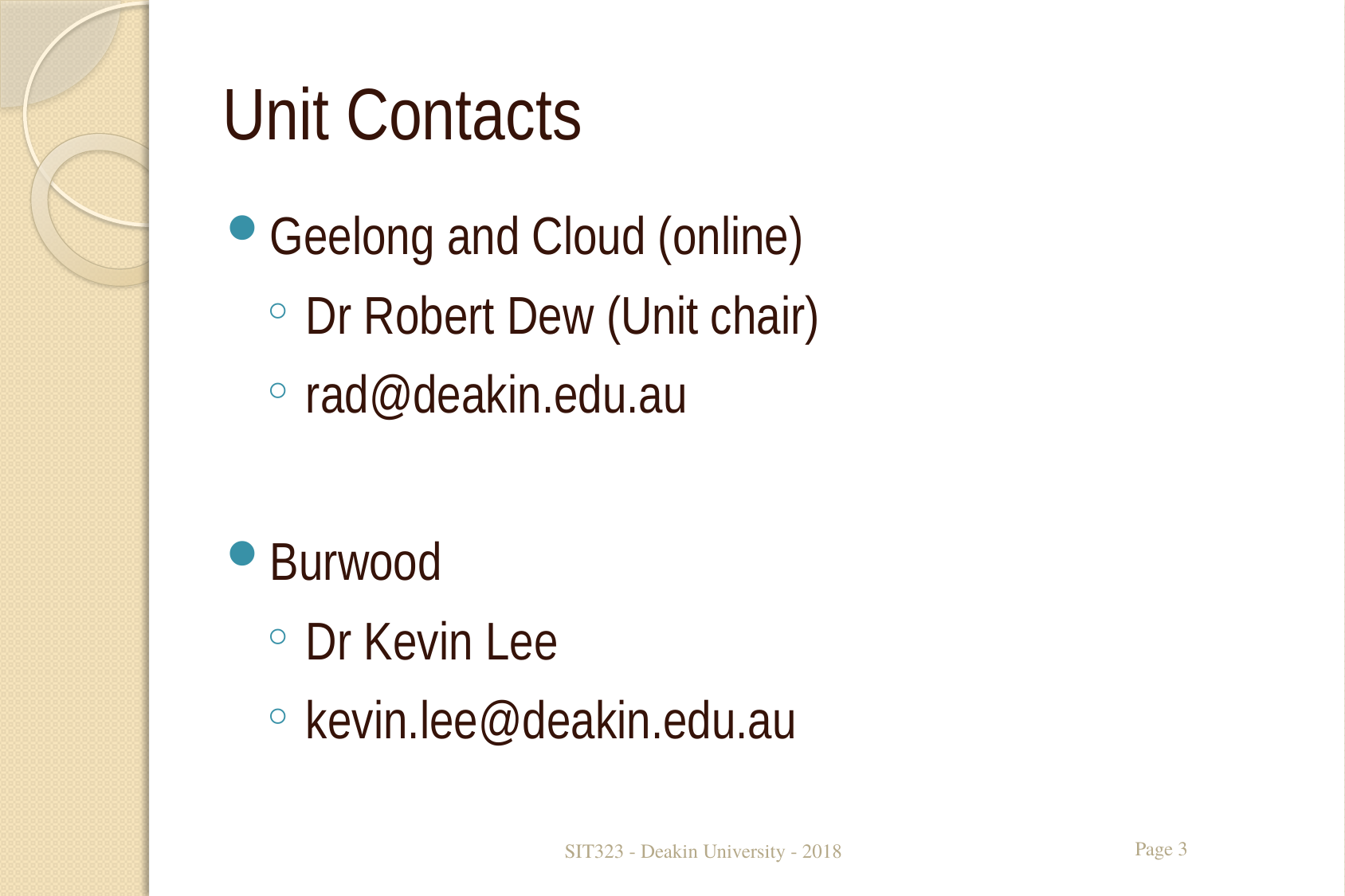

# Unit Contacts
Geelong and Cloud (online)
Dr Robert Dew (Unit chair)
rad@deakin.edu.au

Burwood
Dr Kevin Lee
kevin.lee@deakin.edu.au
SIT323 - Deakin University - 2018
Page 3